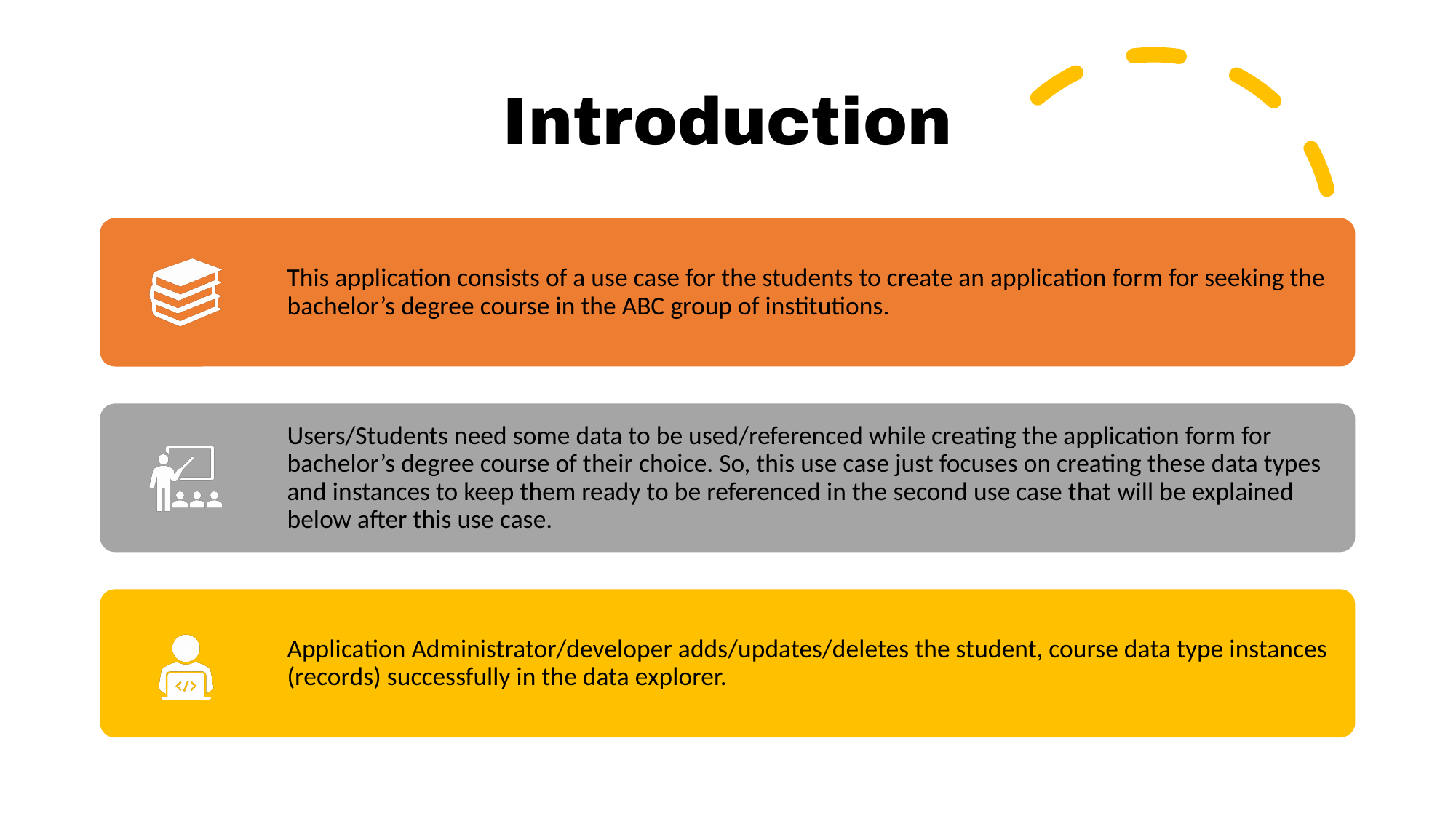

# Introduction

This application consists of a use case for the students to create an application form for seeking the bachelor’s degree course in the ABC group of institutions.
Users/Students need some data to be used/referenced while creating the application form for bachelor’s degree course of their choice. So, this use case just focuses on creating these data types and instances to keep them ready to be referenced in the second use case that will be explained below after this use case.
Application Administrator/developer adds/updates/deletes the student, course data type instances (records) successfully in the data explorer.